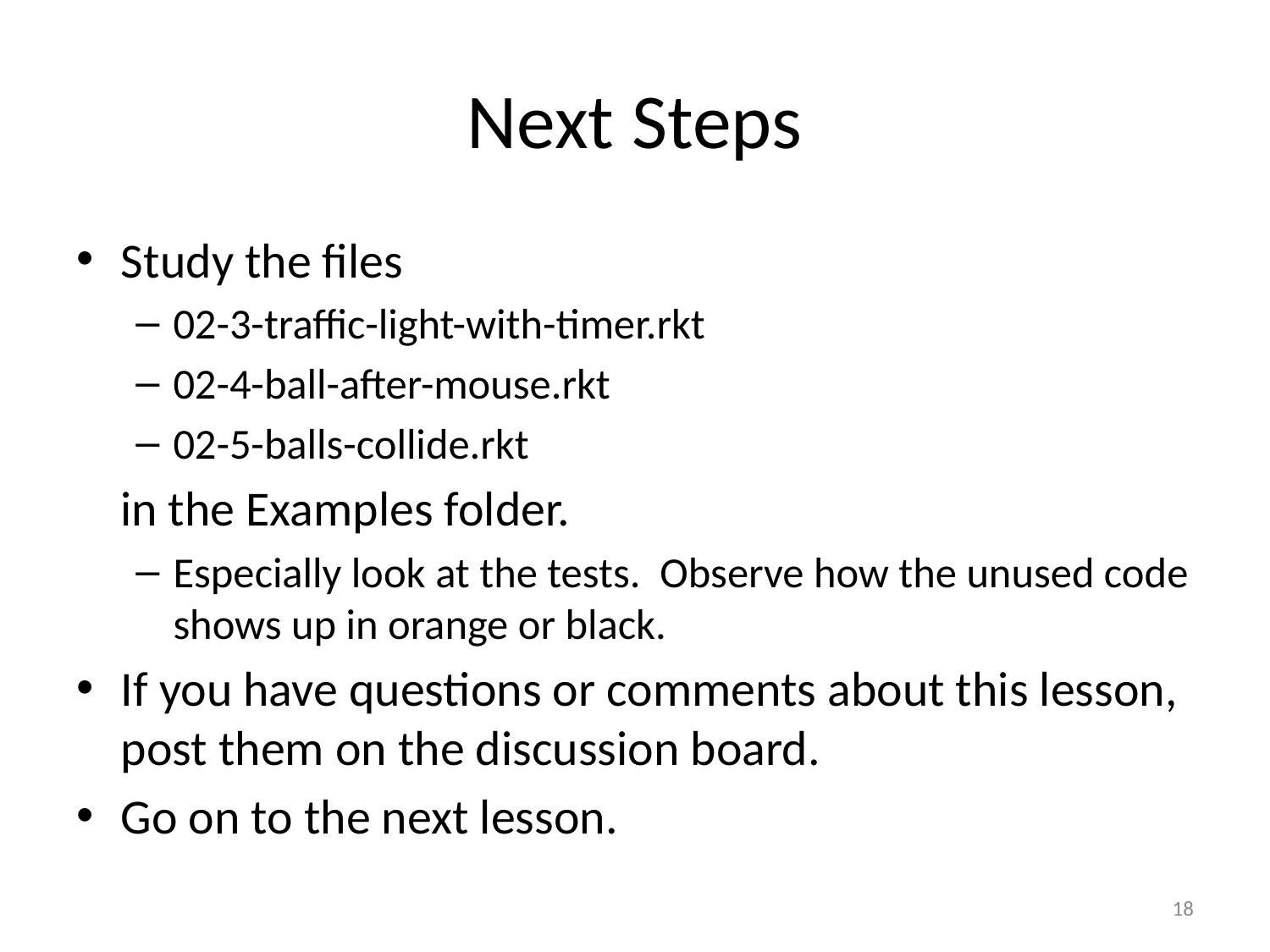

# Next Steps
Study the files
02-3-traffic-light-with-timer.rkt
02-4-ball-after-mouse.rkt
02-5-balls-collide.rkt
    in the Examples folder.
Especially look at the tests.  Observe how the unused code shows up in orange or black.
If you have questions or comments about this lesson, post them on the discussion board.
Go on to the next lesson.
18